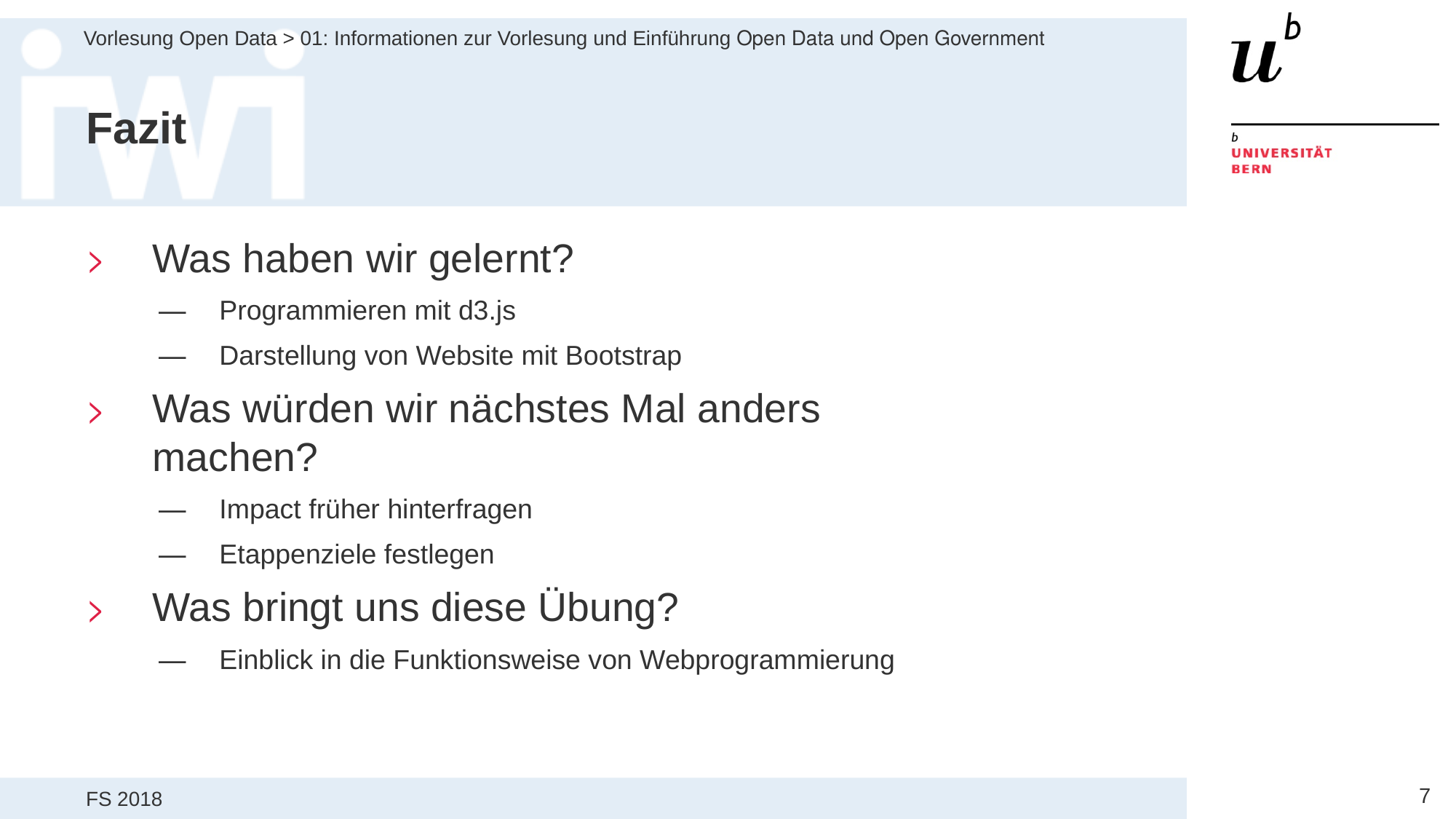

# Fazit
Was haben wir gelernt?
Programmieren mit d3.js
Darstellung von Website mit Bootstrap
Was würden wir nächstes Mal anders
machen?
Impact früher hinterfragen
Etappenziele festlegen
Was bringt uns diese Übung?
Einblick in die Funktionsweise von Webprogrammierung